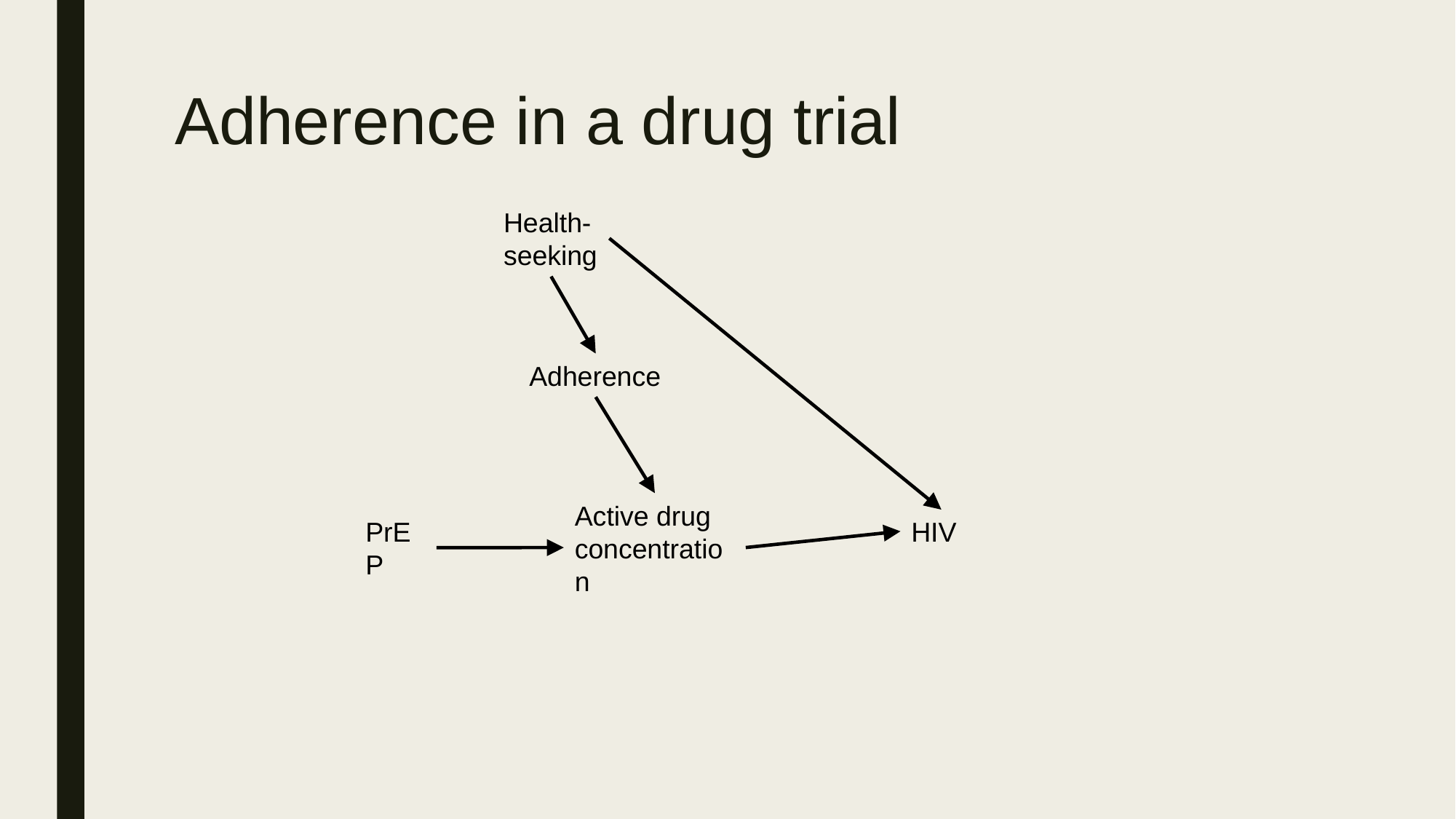

# Adherence in a drug trial
Health-seeking
Adherence
Active drug concentration
PrEP
HIV